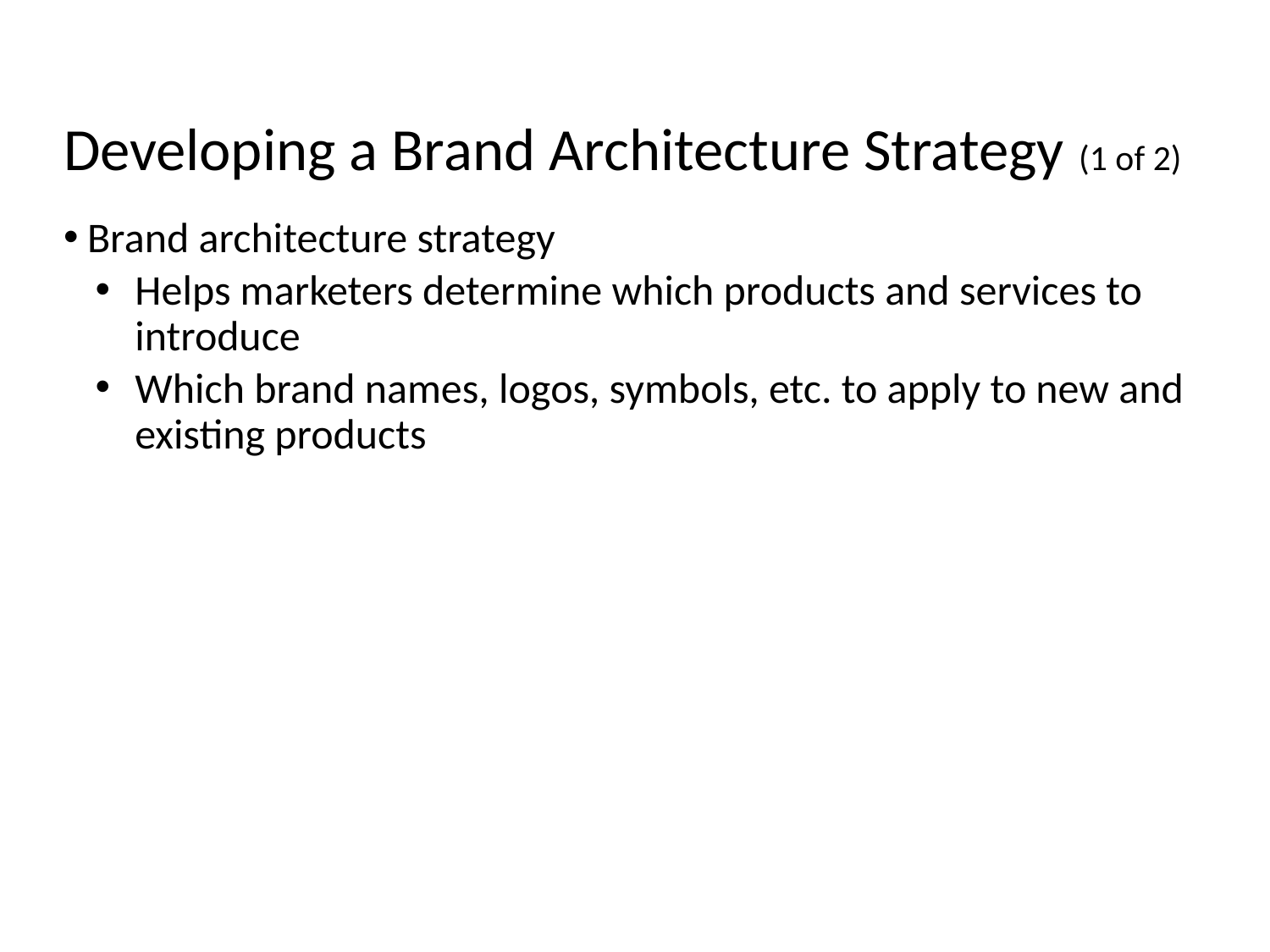

# Developing a Brand Architecture Strategy (1 of 2)
Brand architecture strategy
Helps marketers determine which products and services to introduce
Which brand names, logos, symbols, etc. to apply to new and existing products